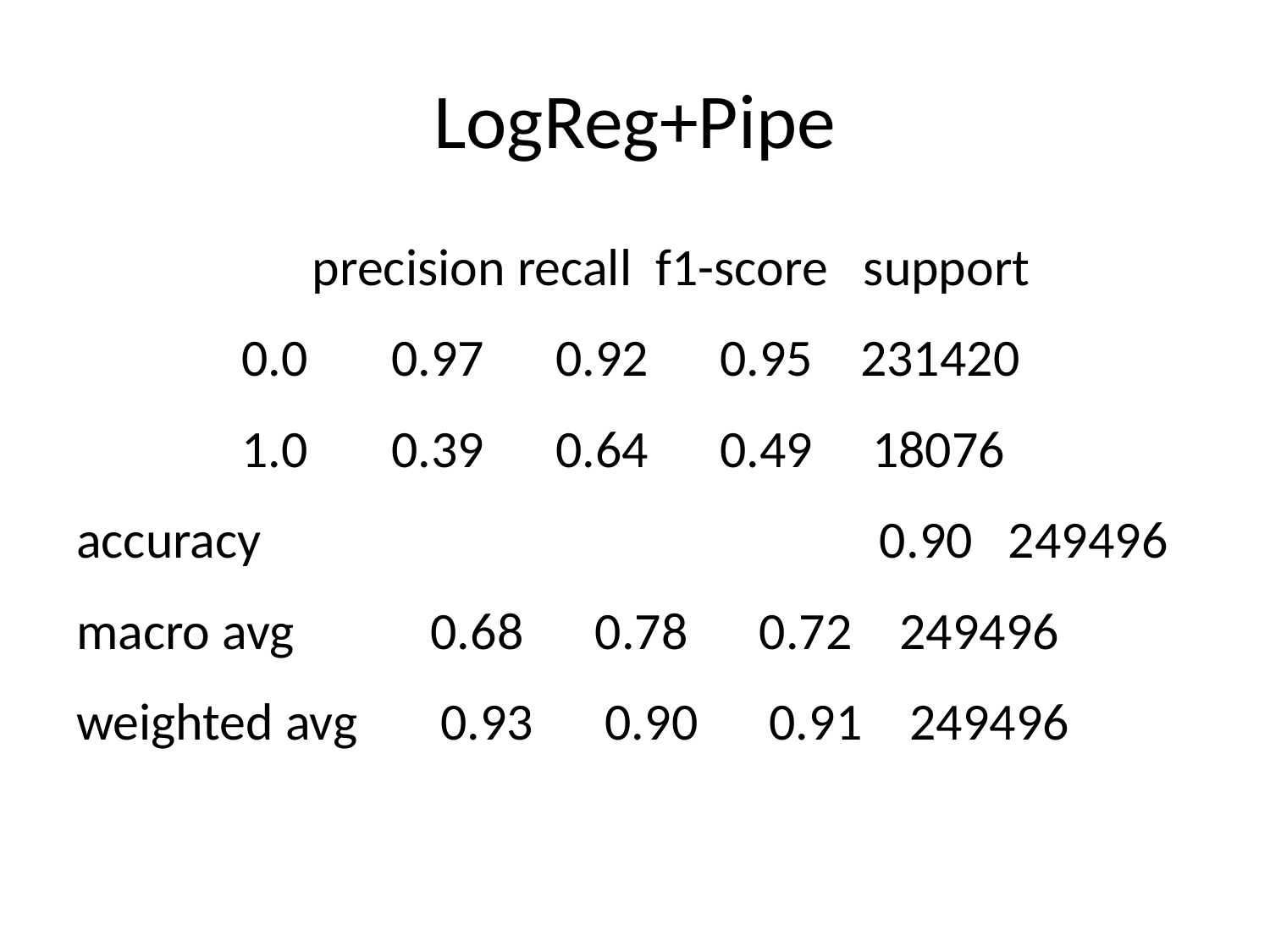

# LogReg+Pipe
		 		precision recall  f1-score   support
         	    0.0       0.97      0.92      0.95    231420
        	    1.0       0.39      0.64      0.49     18076
accuracy                           		        0.90   249496
macro avg       	0.68      0.78      0.72    249496
weighted avg       0.93      0.90      0.91    249496